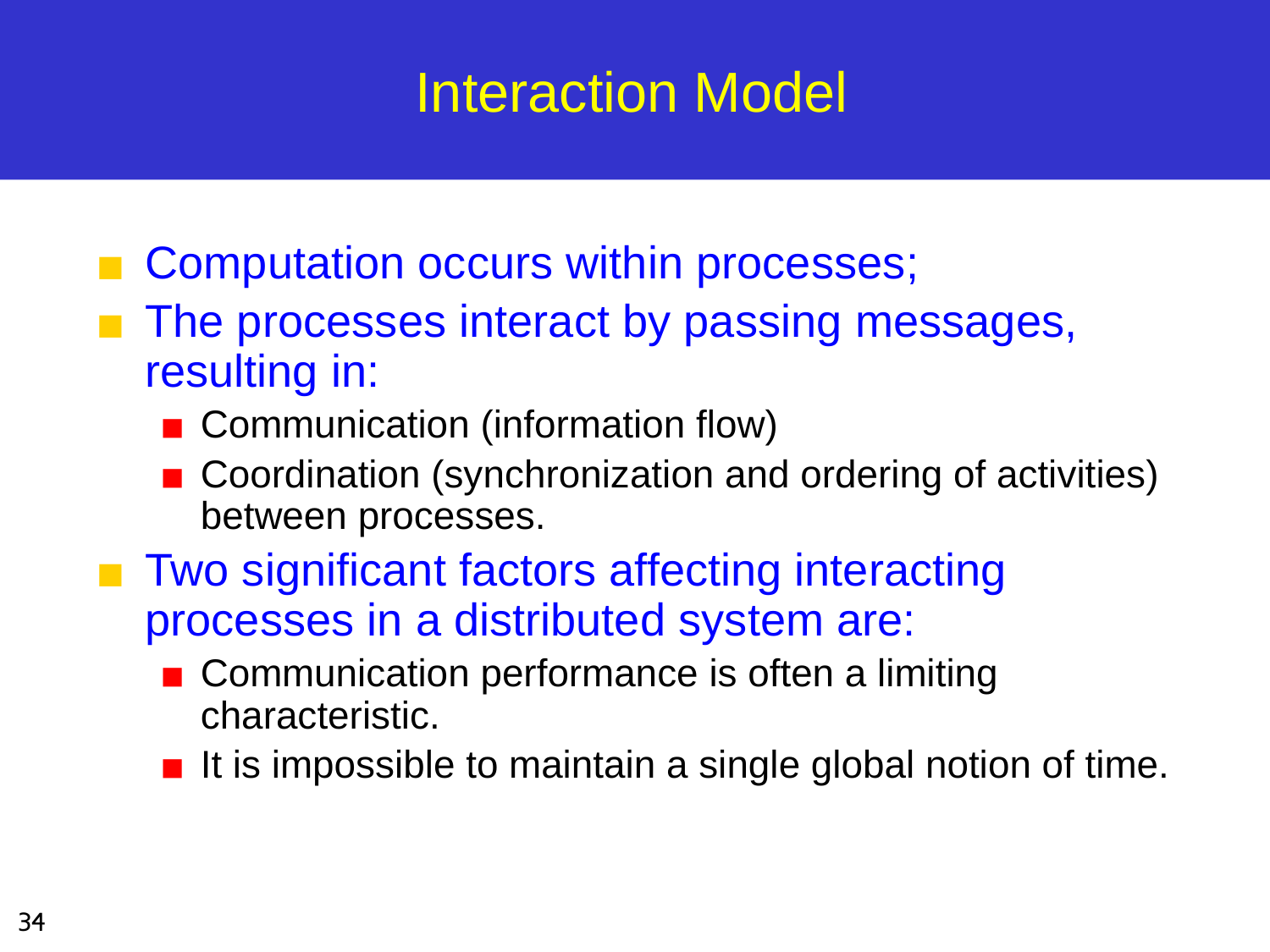

# Interaction Model
Computation occurs within processes;
The processes interact by passing messages, resulting in:
Communication (information flow)
Coordination (synchronization and ordering of activities) between processes.
Two significant factors affecting interacting processes in a distributed system are:
Communication performance is often a limiting characteristic.
It is impossible to maintain a single global notion of time.